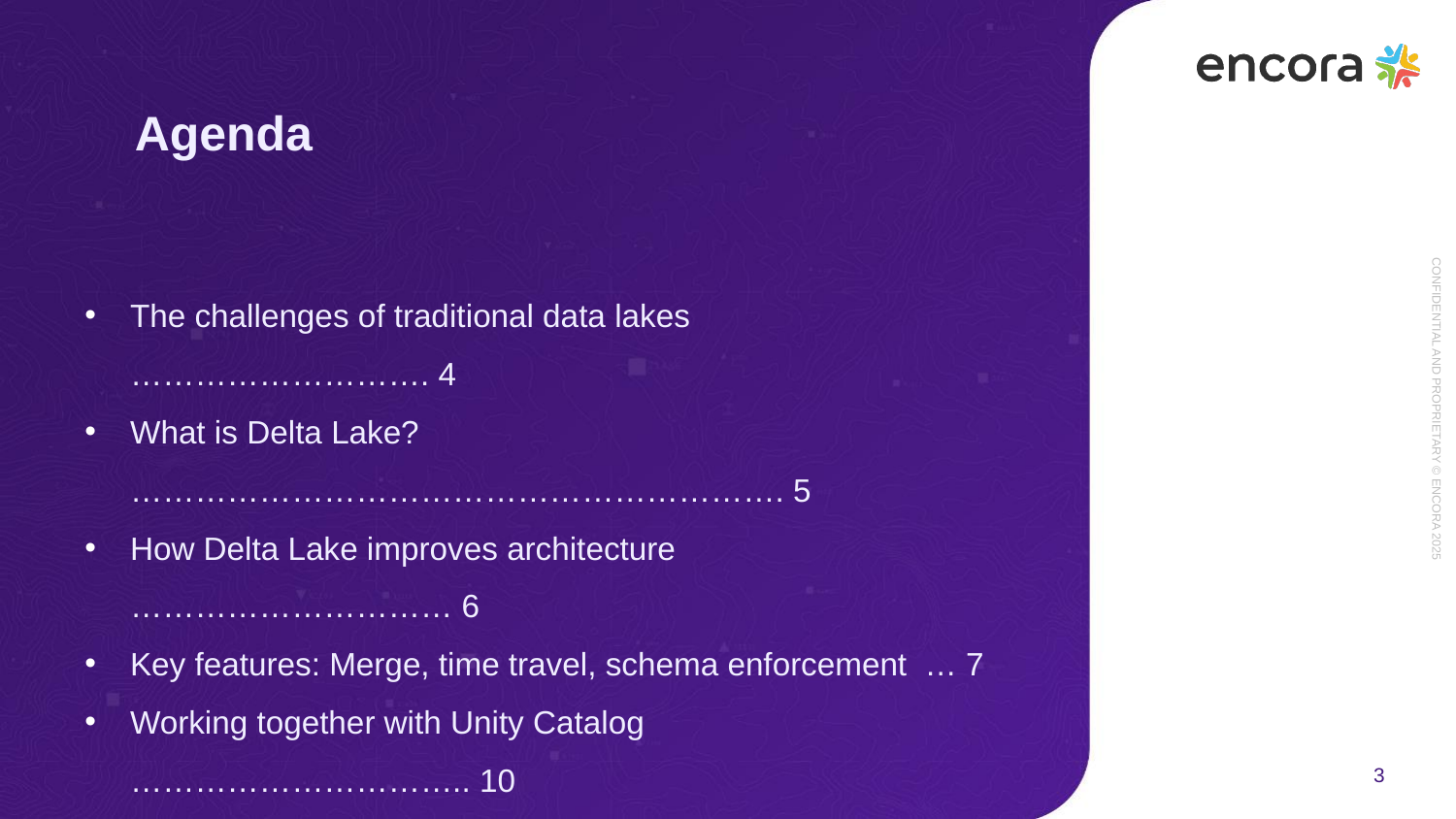

# Agenda
The challenges of traditional data lakes  ………………………. 4
What is Delta Lake?  ……………………………………………………. 5
How Delta Lake improves architecture  ………………………… 6
Key features: Merge, time travel, schema enforcement  … 7
Working together with Unity Catalog  ………………………….. 10
Wrap-up and takeaways……………………………………………… 11